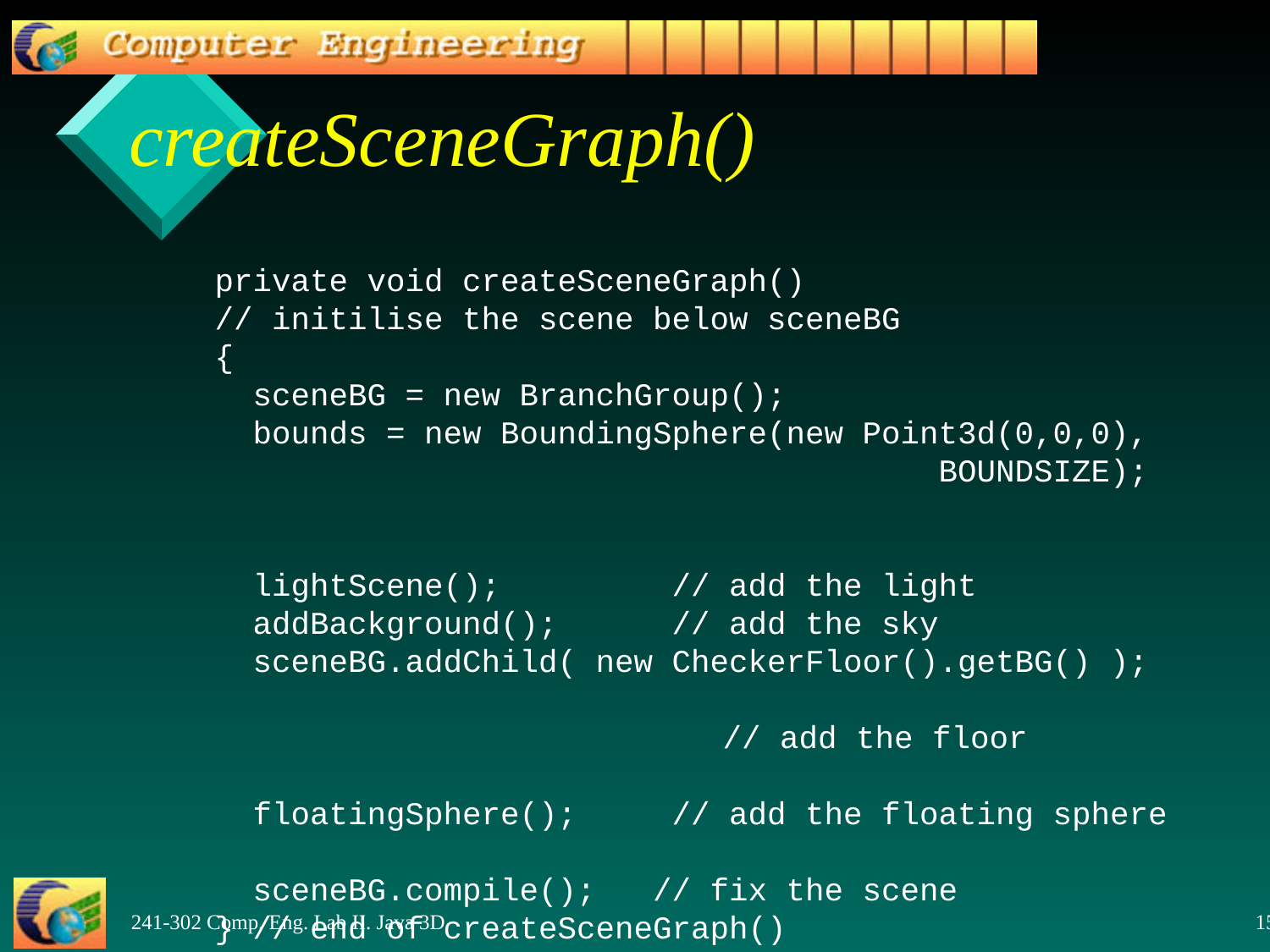

# createSceneGraph()
	  private void createSceneGraph()
  // initilise the scene below sceneBG
  {
    sceneBG = new BranchGroup();
    bounds = new BoundingSphere(new Point3d(0,0,0),
						BOUNDSIZE);
    lightScene();         // add the light
    addBackground();      // add the sky
    sceneBG.addChild( new CheckerFloor().getBG() );
				  // add the floor
    floatingSphere();     // add the floating sphere
    sceneBG.compile();   // fix the scene
  } // end of createSceneGraph()